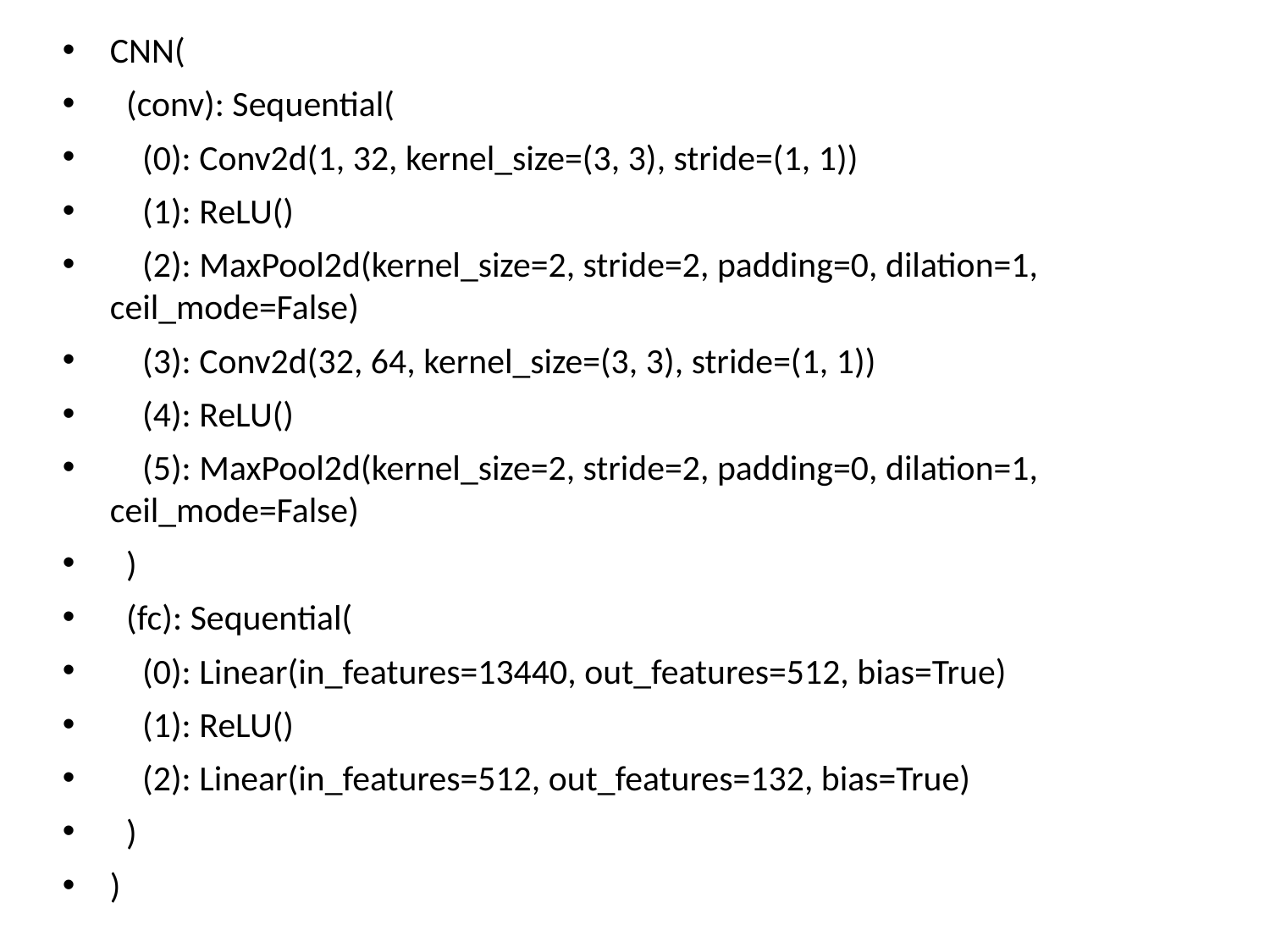

CNN(
  (conv): Sequential(
    (0): Conv2d(1, 32, kernel_size=(3, 3), stride=(1, 1))
    (1): ReLU()
    (2): MaxPool2d(kernel_size=2, stride=2, padding=0, dilation=1, ceil_mode=False)
    (3): Conv2d(32, 64, kernel_size=(3, 3), stride=(1, 1))
    (4): ReLU()
    (5): MaxPool2d(kernel_size=2, stride=2, padding=0, dilation=1, ceil_mode=False)
  )
  (fc): Sequential(
    (0): Linear(in_features=13440, out_features=512, bias=True)
    (1): ReLU()
    (2): Linear(in_features=512, out_features=132, bias=True)
  )
)